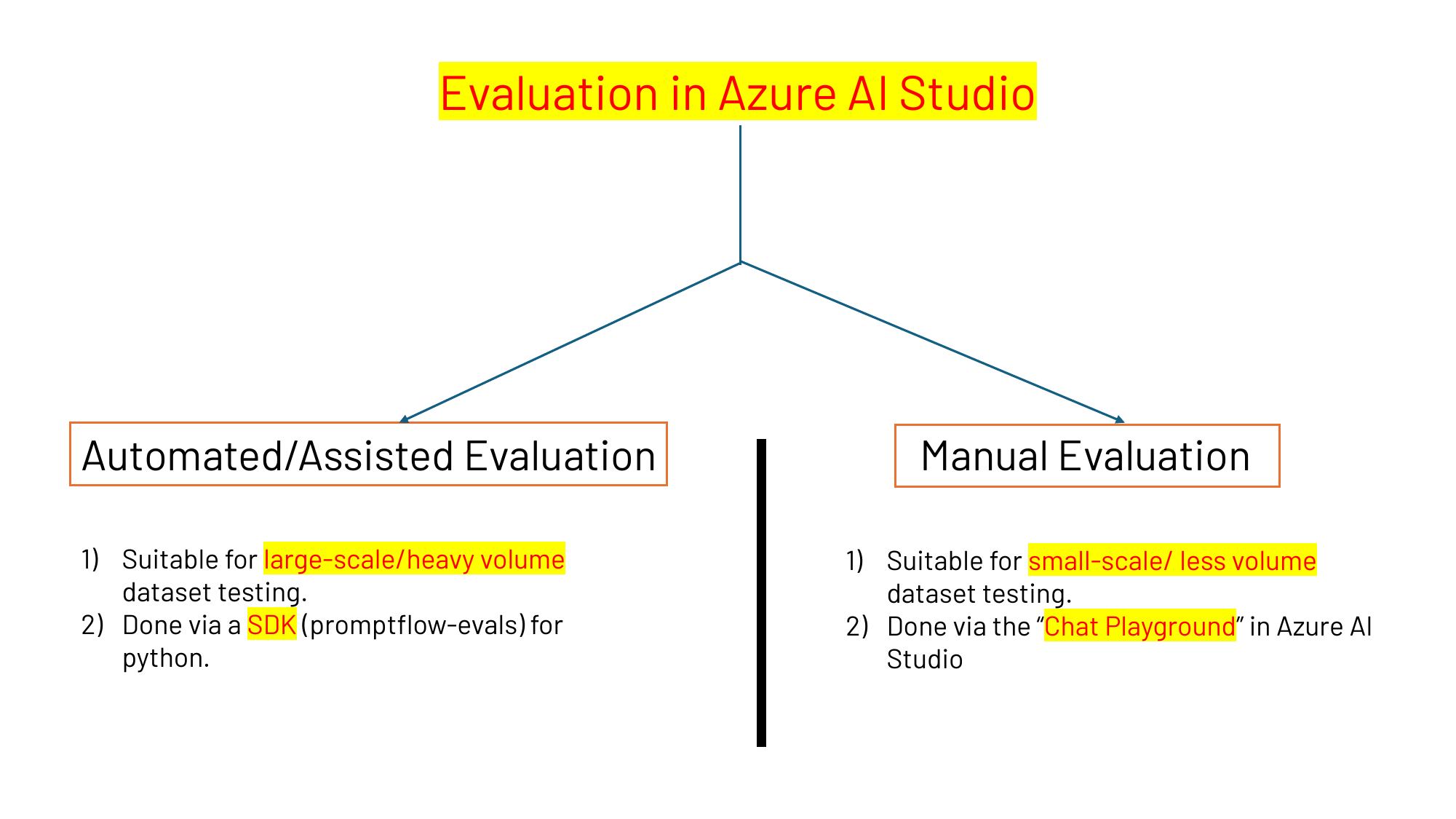

Evaluation in Azure AI Studio

Automated/Assisted Evaluation
Manual Evaluation

Suitable for large-scale/heavy volume dataset testing.
Done via a SDK (promptflow-evals) for python.
Suitable for small-scale/ less volume dataset testing.
Done via the “Chat Playground” in Azure AI Studio